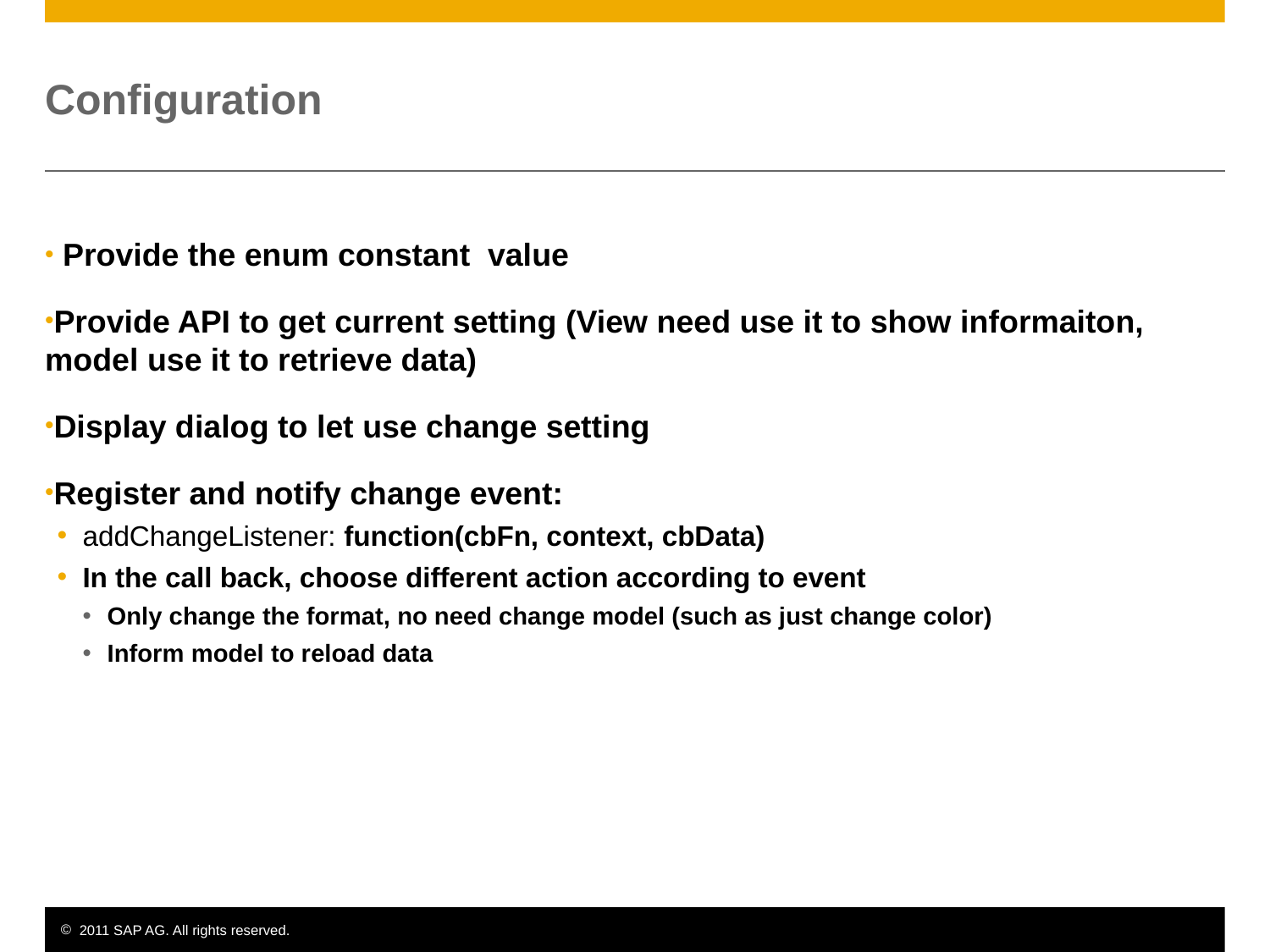

# Configuration
 Provide the enum constant  value
Provide API to get current setting (View need use it to show informaiton, model use it to retrieve data)
Display dialog to let use change setting
Register and notify change event:
addChangeListener: function(cbFn, context, cbData)
In the call back, choose different action according to event
Only change the format, no need change model (such as just change color)
Inform model to reload data